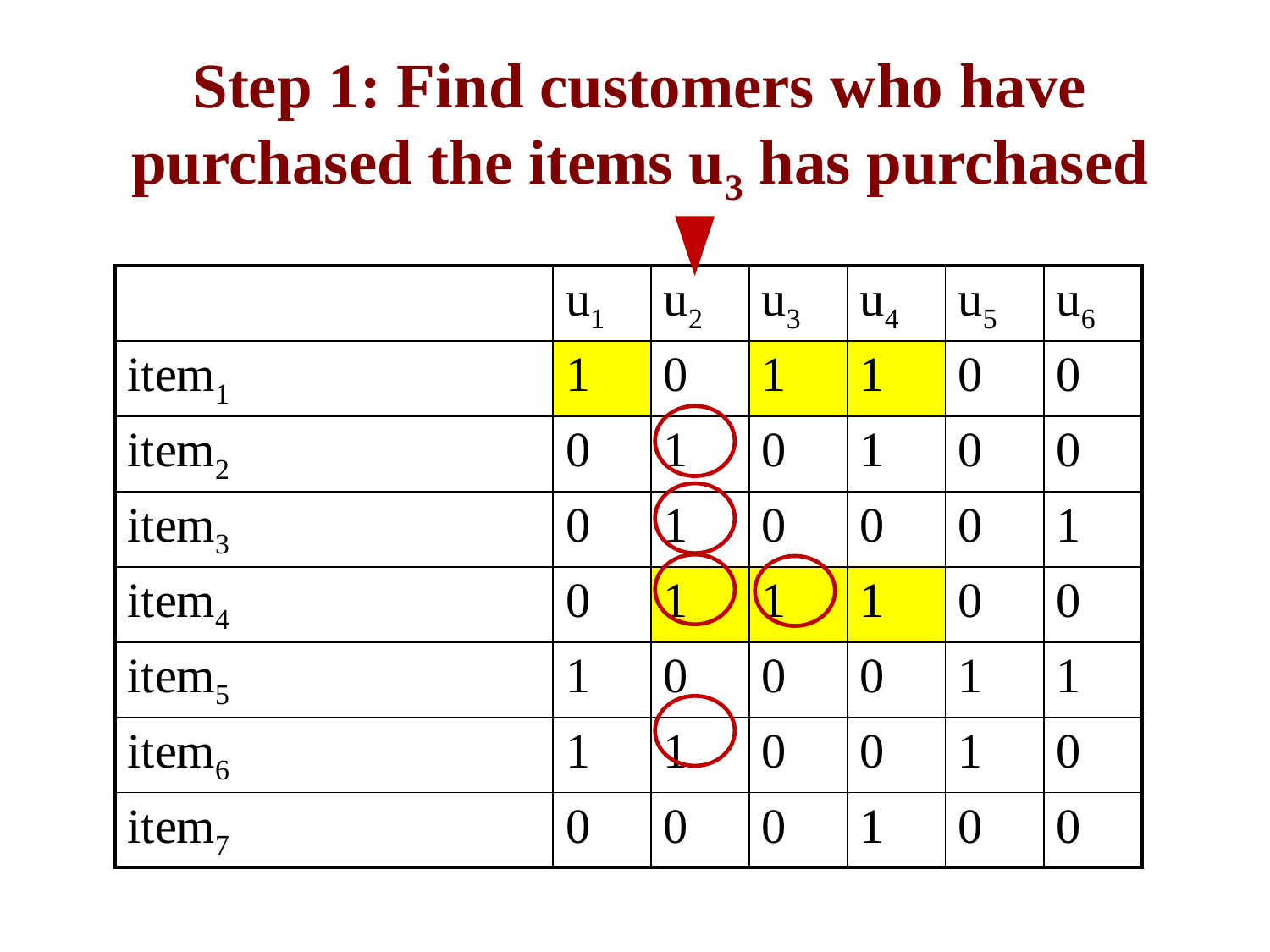

# Step 1: Find customers who have purchased the items u3 has purchased

|  | u1 | u2 | u3 | u4 | u5 | u6 |
| --- | --- | --- | --- | --- | --- | --- |
| item1 | 1 | 0 | 1 | 1 | 0 | 0 |
| item2 | 0 | 1 | 0 | 1 | 0 | 0 |
| item3 | 0 | 1 | 0 | 0 | 0 | 1 |
| item4 | 0 | 1 | 1 | 1 | 0 | 0 |
| item5 | 1 | 0 | 0 | 0 | 1 | 1 |
| item6 | 1 | 1 | 0 | 0 | 1 | 0 |
| item7 | 0 | 0 | 0 | 1 | 0 | 0 |